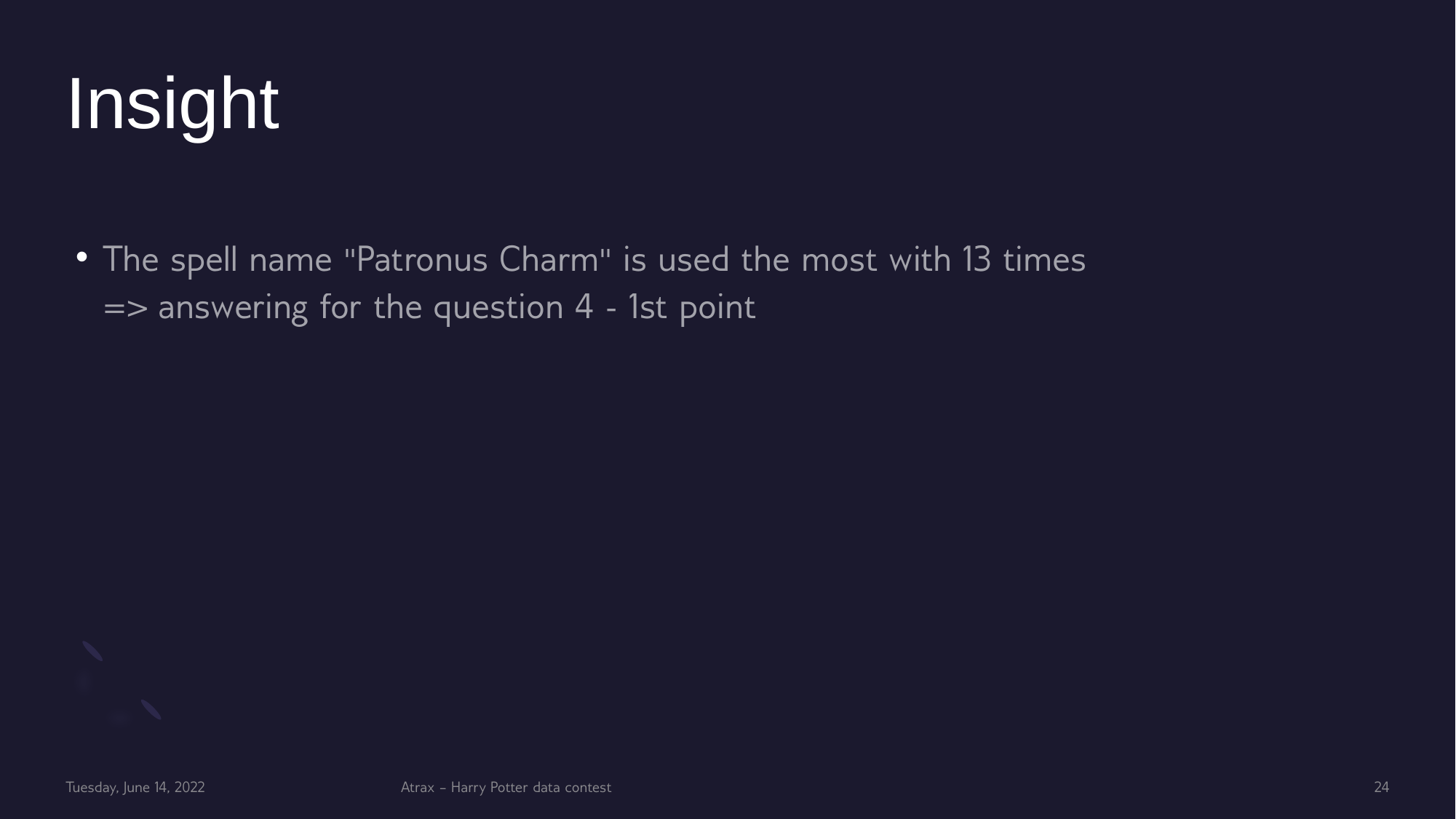

# Insight
The spell name "Patronus Charm" is used the most with 13 times => answering for the question 4 - 1st point
Tuesday, June 14, 2022
Atrax – Harry Potter data contest
24